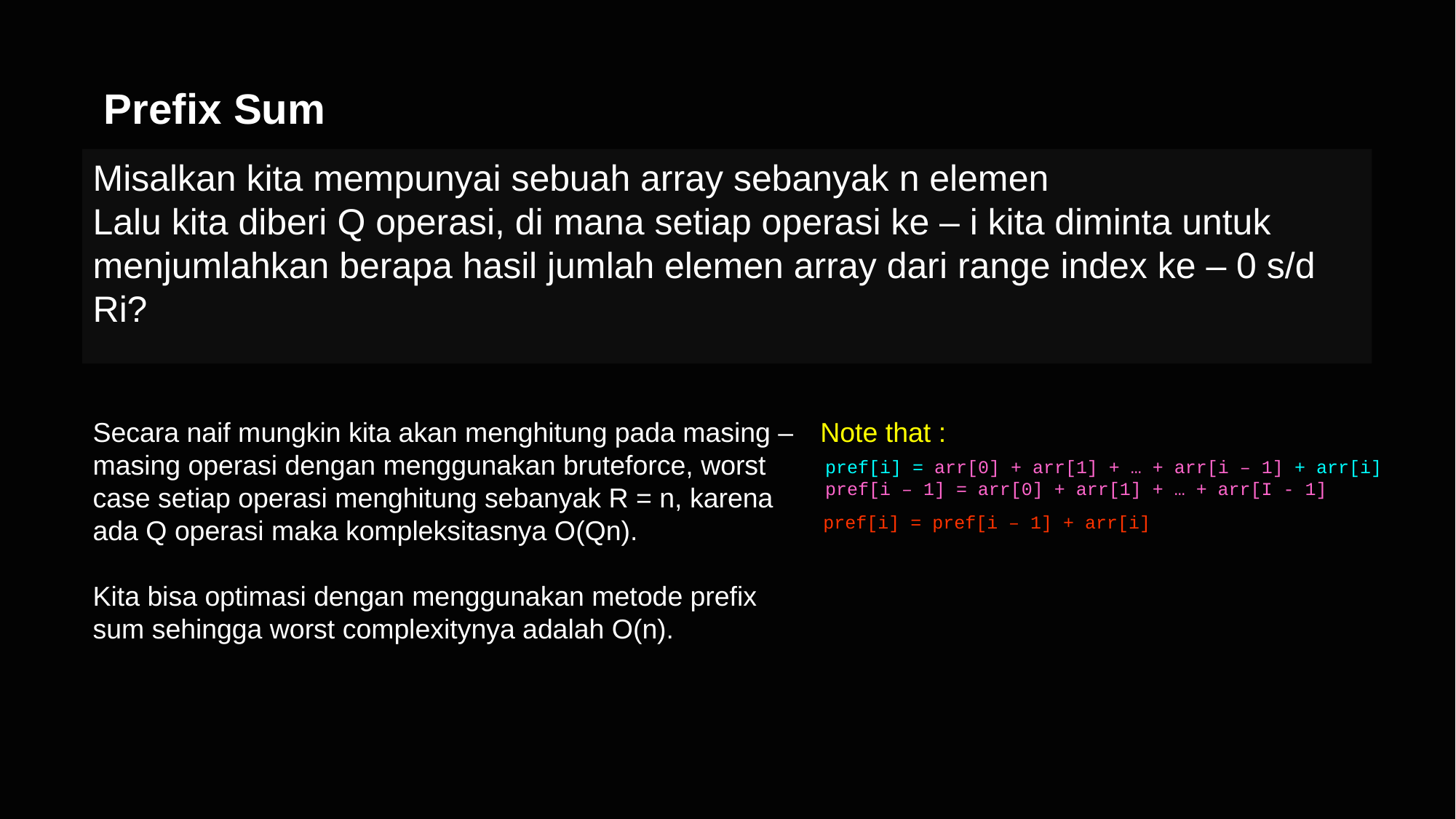

Prefix Sum
Misalkan kita mempunyai sebuah array sebanyak n elemen
Lalu kita diberi Q operasi, di mana setiap operasi ke – i kita diminta untuk menjumlahkan berapa hasil jumlah elemen array dari range index ke – 0 s/d Ri?

Secara naif mungkin kita akan menghitung pada masing – masing operasi dengan menggunakan bruteforce, worst case setiap operasi menghitung sebanyak R = n, karena ada Q operasi maka kompleksitasnya O(Qn).

Kita bisa optimasi dengan menggunakan metode prefix sum sehingga worst complexitynya adalah O(n).
Note that :
pref[i] = arr[0] + arr[1] + … + arr[i – 1] + arr[i]
pref[i – 1] = arr[0] + arr[1] + … + arr[I - 1]
pref[i] = pref[i – 1] + arr[i]